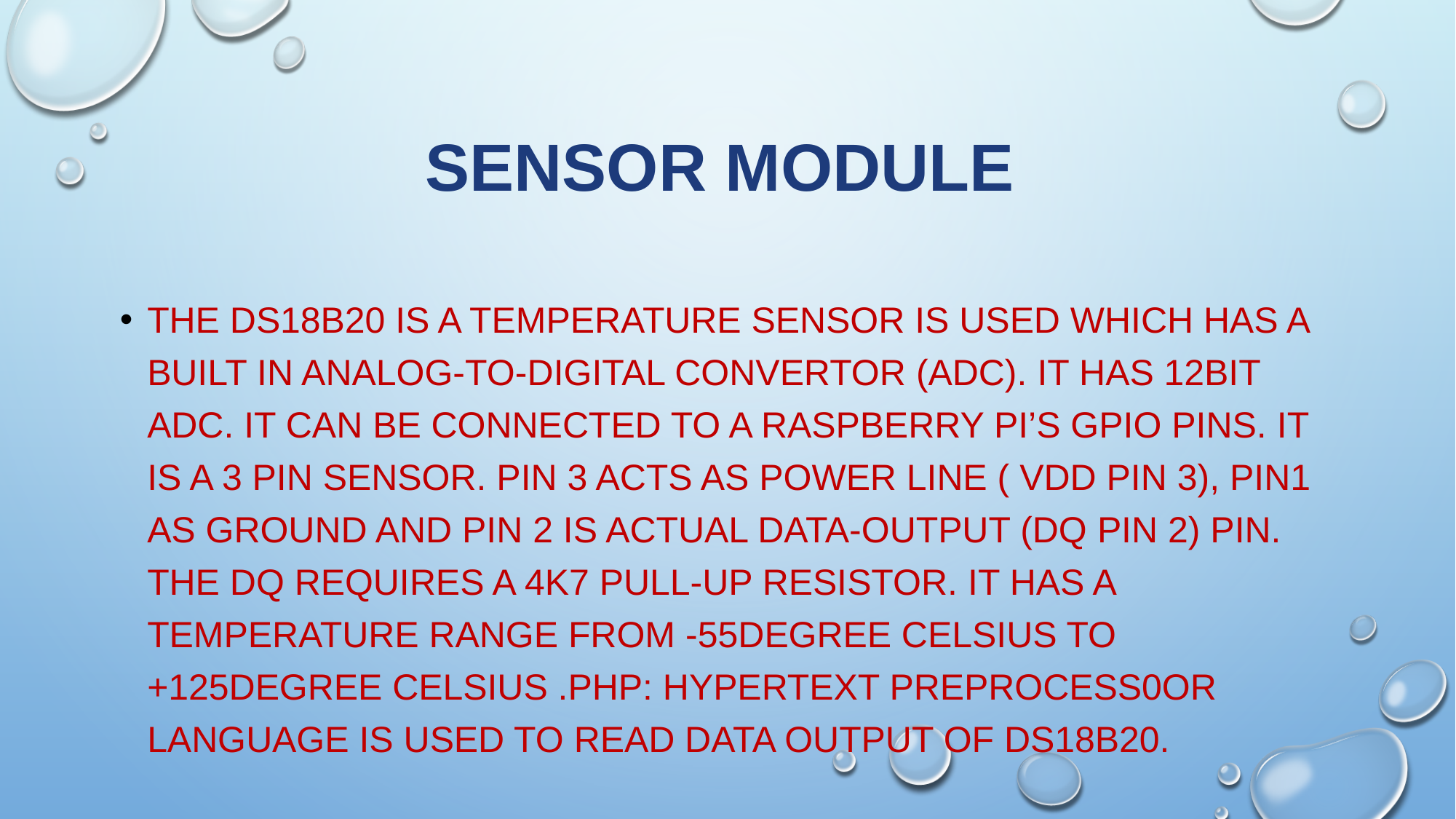

# Sensor module
The DS18B20 is a temperature sensor is used which has a built in analog-to-digital convertor (ADC). It has 12bit ADC. It can be connected to a raspberry pi’s GPIO pins. It is a 3 pin sensor. Pin 3 acts as power line ( vdd pin 3), pin1 as ground and pin 2 is actual data-output (DQ pin 2) pin. The DQ requires a 4K7 pull-up resistor. It has a temperature range from -55degree Celsius to +125degree Celsius .PHP: hypertext preprocess0or language is used to read data output of DS18B20.